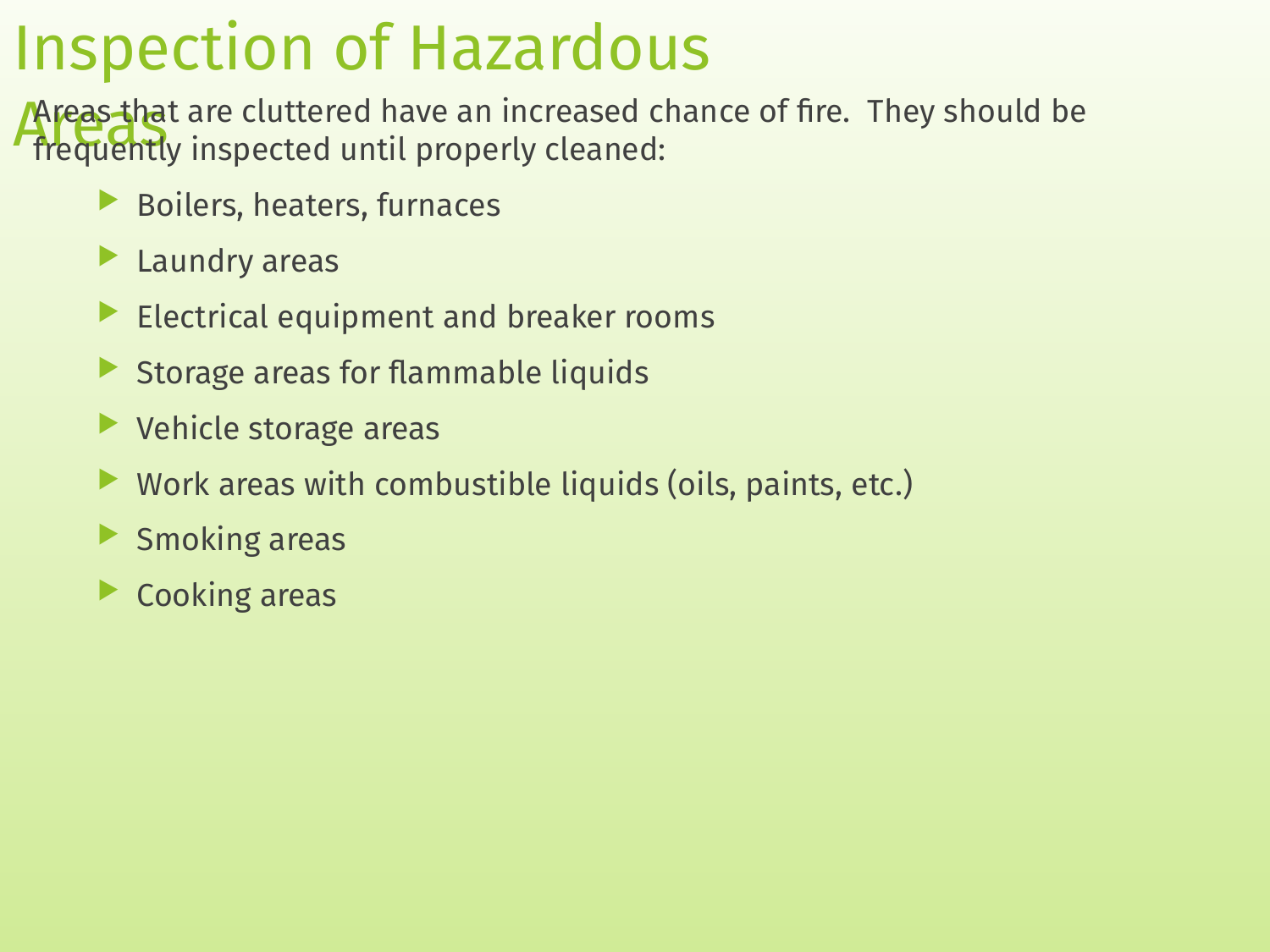

# Inspection of Hazardous Areas
Areas that are cluttered have an increased chance of fire.  They should be frequently inspected until properly cleaned:
Boilers, heaters, furnaces
Laundry areas
Electrical equipment and breaker rooms
Storage areas for flammable liquids
Vehicle storage areas
Work areas with combustible liquids (oils, paints, etc.)
Smoking areas
Cooking areas

3